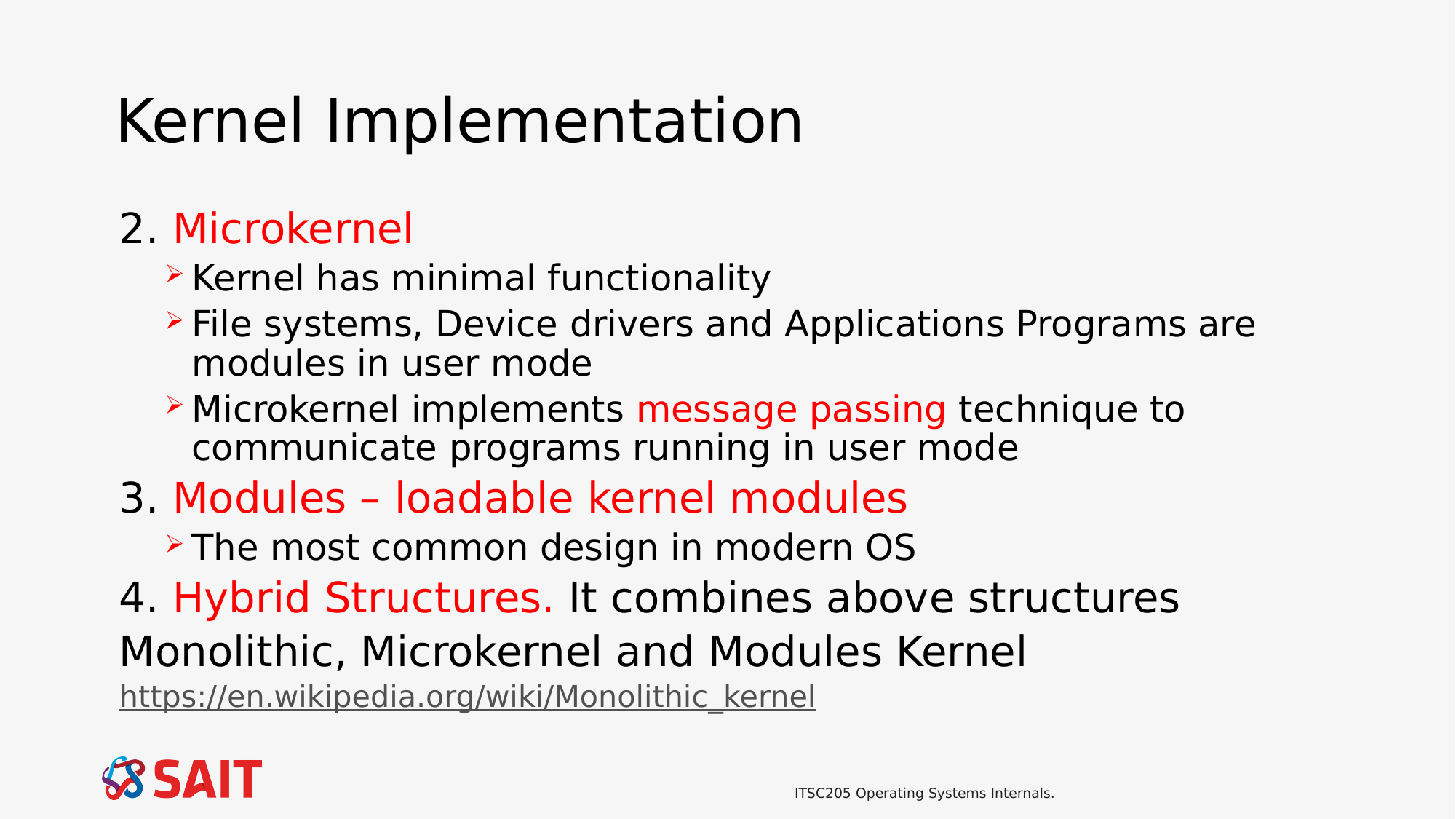

# Kernel Implementation
2. Microkernel
Kernel has minimal functionality
File systems, Device drivers and Applications Programs are modules in user mode
Microkernel implements message passing technique to communicate programs running in user mode
3. Modules – loadable kernel modules
The most common design in modern OS
4. Hybrid Structures. It combines above structures
Monolithic, Microkernel and Modules Kernel
https://en.wikipedia.org/wiki/Monolithic_kernel

ITSC205 Operating Systems Internals.